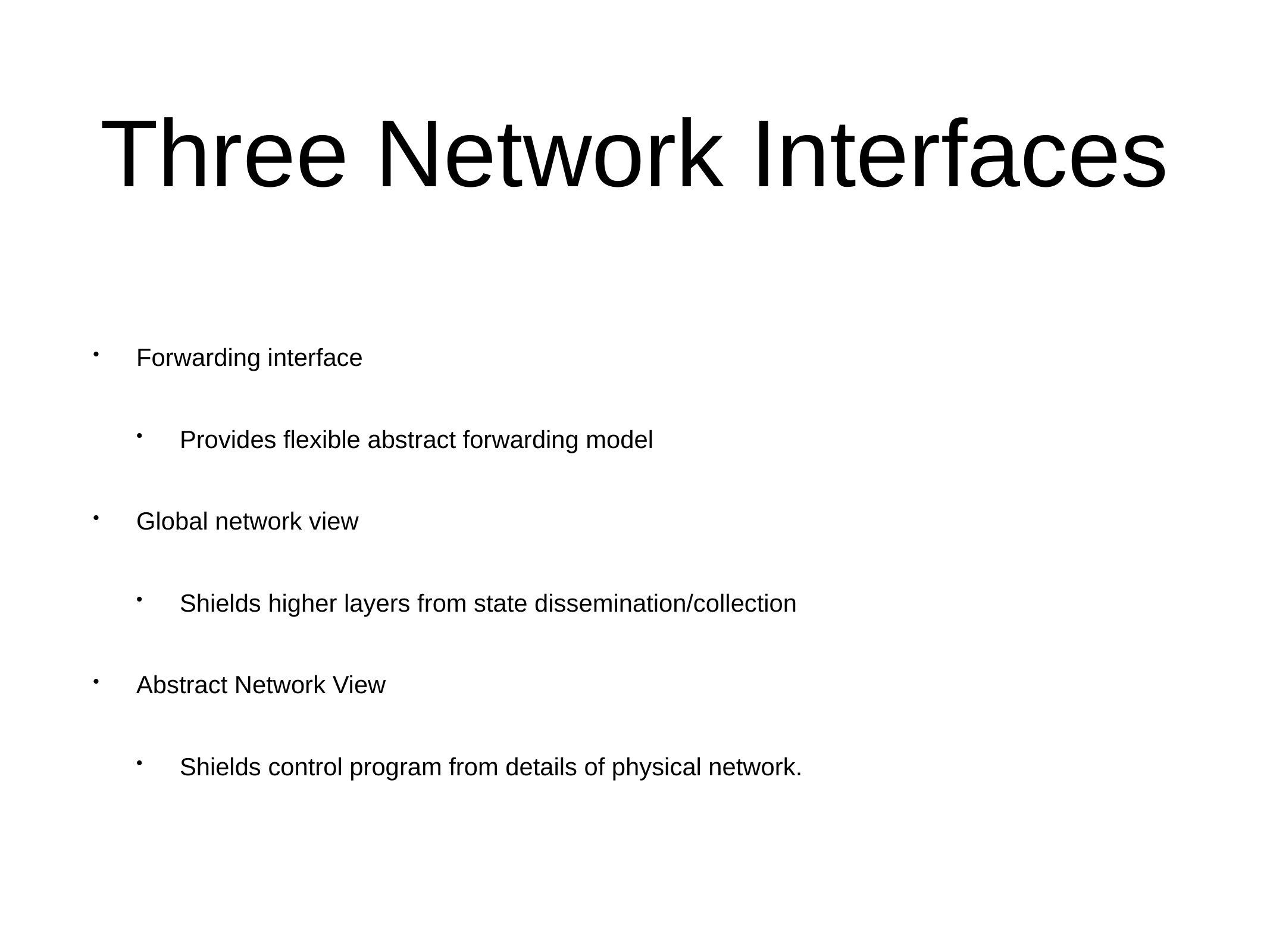

# Three Network Interfaces
Forwarding interface
Provides flexible abstract forwarding model
Global network view
Shields higher layers from state dissemination/collection
Abstract Network View
Shields control program from details of physical network.